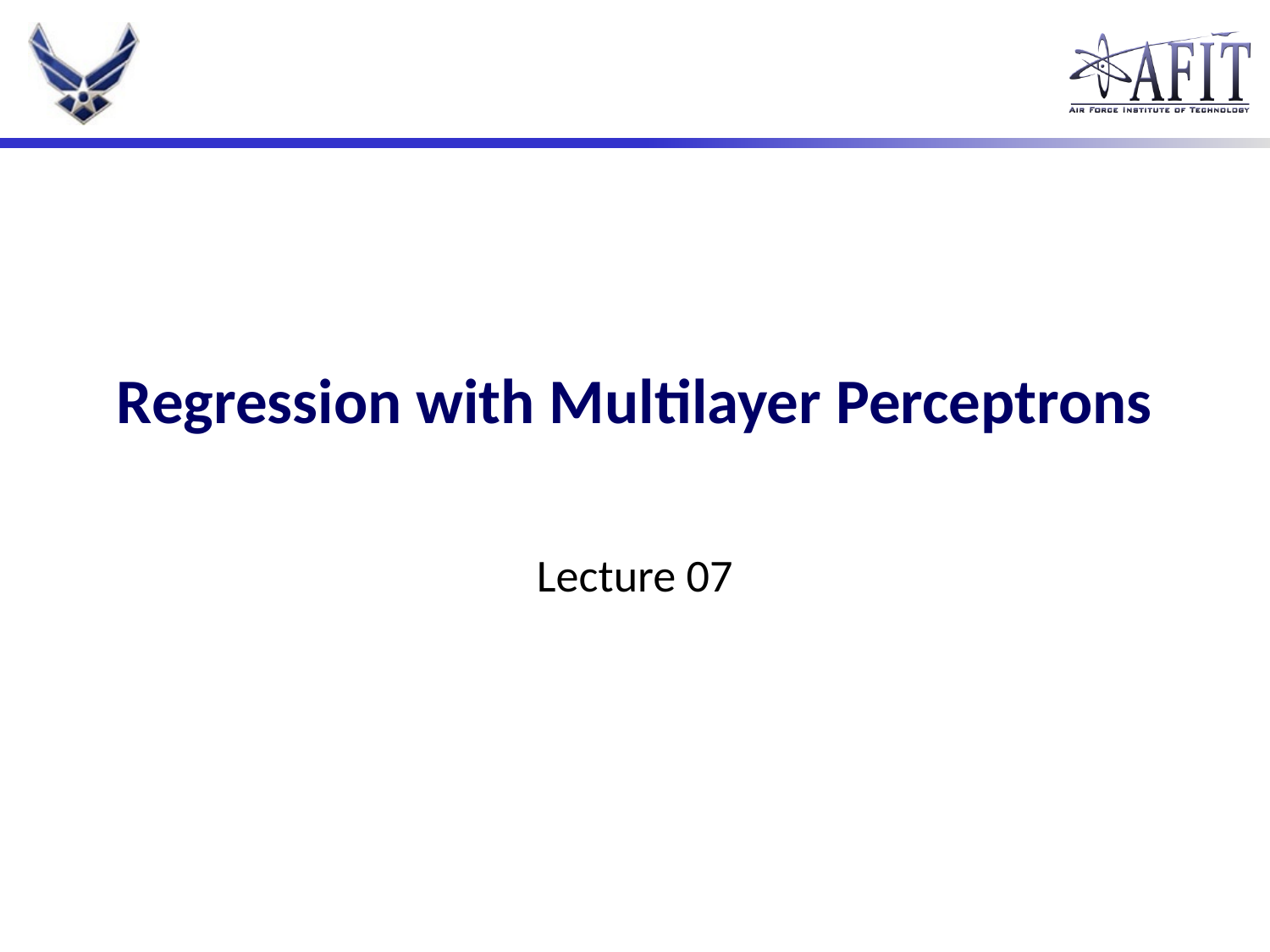

# Regression with Multilayer Perceptrons
Lecture 07